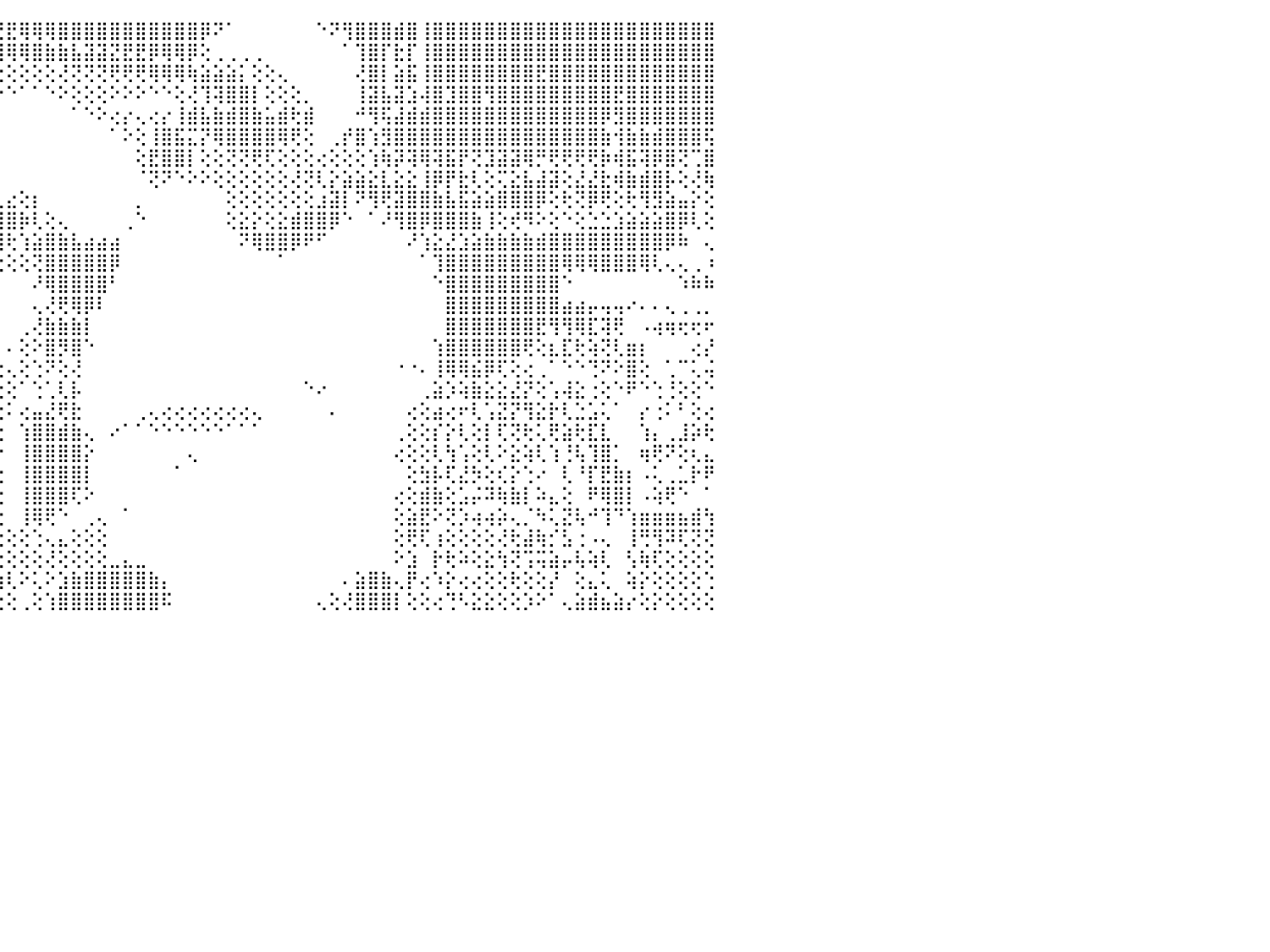

⢇⢕⢕⢕⢅⢕⢕⢕⢕⢕⢕⢕⢕⢕⠕⠕⠕⠑⠑⢹⣿⣿⣿⣿⣿⣿⢝⢝⢟⢕⢸⣾⣿⡿⣿⣿⣿⣷⣷⣷⣧⣽⣝⣝⣟⣟⢿⢿⢿⣿⣿⣿⣿⣿⣿⣿⣿⣿⣿⣿⡿⠝⠁⠀⠀⠀⠀⠀⠀⠑⠝⢻⣿⣿⣿⣾⣿⢸⣿⣿⣿⣿⣿⣿⣿⣿⣿⣿⣿⣿⣿⣿⣿⣿⣿⣿⣿⣿⣿⣿⠀
⢕⢕⢕⢕⢕⢕⢕⢕⢕⢕⢕⢕⢕⢕⢕⢔⠀⠀⠀⢸⣿⣿⣿⣿⣿⣿⢕⢕⢕⢱⢿⡿⣿⡇⢕⢕⢕⢝⢝⢝⢟⢟⢟⢻⢿⢿⢿⣿⣷⣷⣧⣽⣽⣝⣟⣟⡿⢿⢿⡿⢕⢀⢀⢀⢀⠀⠀⠀⠀⠀⠀⠁⢹⣿⡏⣗⡏⢸⣿⣿⣿⣿⣿⣿⣿⣿⣿⣿⣿⣿⣿⣿⣿⣿⣿⣿⣿⣿⣿⣿⠀
⢕⢕⢕⢕⢕⢕⠕⠕⠁⠁⠁⠑⠑⠁⢁⠁⠀⠀⠀⢸⣿⣿⣿⣿⣿⣿⡇⢕⢕⢕⢞⡇⢿⢇⢕⢕⢕⢕⢕⢕⢕⢕⢕⢕⢕⢕⢕⢕⢕⢜⢝⢝⢝⢟⢟⢟⢿⢿⢿⢷⣵⣵⣵⡅⢕⢕⢄⠀⠀⠀⠀⠀⢜⣿⡇⣵⣯⢸⣿⣿⣿⣿⣿⣿⣿⣿⣟⣿⣿⣿⣿⣿⣿⣿⣿⣿⣿⣿⣿⣿⠀
⢕⢑⣷⣵⣱⡕⠀⠀⠀⠀⢀⢀⡀⢀⢕⢄⢄⢄⢰⣾⣿⣿⣿⣿⣿⣿⡇⢕⢕⣷⣷⣇⣷⢕⢕⣵⡕⡕⢕⣕⡕⢕⢕⠕⠑⠑⠁⠁⠑⠕⢕⢕⢕⠕⠕⠕⠑⠑⢕⢜⢹⢽⣿⣿⡇⢕⢕⢕⡀⠀⠀⠀⢸⣽⣧⣽⣱⢼⣿⣹⣿⣿⢻⣿⣿⣿⣿⣿⣿⣿⣿⣿⣟⣿⣿⣿⣿⣿⣿⣿⠀
⡕⡕⢿⣿⣿⣷⢄⢕⢕⠇⠕⠕⠵⠕⢕⢕⢕⢕⠘⢻⣿⣿⣿⣿⣿⣿⡇⢕⢕⢝⣱⡷⢿⢕⢑⠛⠃⢕⢕⢇⢕⠕⠁⠀⠀⠀⠀⠀⠀⠀⠁⠑⠕⢔⡔⢄⢔⡔⢸⣾⣧⣷⣾⣿⣷⣥⣾⢗⣾⠀⠀⠀⠚⢻⢯⣼⣾⣾⣿⣿⣿⣿⣿⣿⣿⣿⣿⣿⣿⣿⣿⡿⣻⣿⣿⣿⣿⣿⣿⣿⠀
⢕⢕⢹⣿⣿⡗⢔⢔⢕⢔⢕⣿⣿⣿⡇⢕⢕⢕⠀⣿⣿⣿⣿⣿⣿⣿⡇⢕⢕⢕⢷⡟⢟⢕⢕⢱⣷⢕⢜⢕⠁⠀⠀⠀⠀⠀⠀⠀⠀⠀⠀⠀⠀⠁⠕⢕⢸⣿⣯⣍⡝⢿⣿⣿⣿⣿⢿⢟⢕⠀⢀⡞⣿⢱⣻⣿⣿⣿⣿⣿⣿⣿⣿⣿⣿⣿⣿⣿⣿⣿⣿⣷⢺⣷⣷⣾⣿⣿⣿⢯⠀
⠑⢕⢐⢺⣴⣵⢕⢕⢕⢕⢕⣿⢻⡇⡇⢕⢕⢕⠀⢜⠻⣾⣿⣿⣿⣿⣿⣗⡕⢱⣷⣿⢕⢕⢕⢕⣿⢕⢕⠑⠀⠀⠀⠀⠀⠀⠀⠀⠀⠀⠀⠀⠀⠀⠀⢕⣟⣿⣿⡇⢕⢕⢝⢝⢟⢏⢕⢕⢕⢔⢕⢕⢕⢱⢷⡽⢽⢿⢽⣯⡟⢝⣹⣽⣽⢿⡛⢟⢟⢟⢟⡷⢾⣯⢽⡿⣿⢝⢉⣿⠀
⠤⠵⢕⠺⣟⡻⢕⠄⢕⢕⢕⢟⢜⢕⢕⢕⢕⢕⢄⢕⢇⣿⣿⣿⣿⣿⣿⢝⢕⢜⢟⣿⡕⢕⢕⢕⣿⡇⢕⢀⢕⣷⣦⢄⠀⠀⠀⠀⠀⠀⠀⠀⠀⠀⠀⠈⢝⠝⠑⠕⠕⢕⢕⢕⢕⢕⢕⢜⢝⢇⡕⣵⣵⣕⣇⣕⣕⢸⡿⡟⣗⢇⢕⢍⣕⣧⣼⣽⢕⣜⣜⣗⢾⣷⣾⣿⡧⢕⢜⢷⠀
⠀⠀⠀⠕⡕⠕⢕⢔⢕⢕⢕⢔⢔⢔⢔⢕⡕⢕⢕⠅⣴⣿⣿⣿⣿⣿⣿⢕⢑⢕⢕⣿⡧⢕⣵⣵⣮⠗⢜⢕⢱⣾⣿⢕⢀⣔⢕⡆⠀⠀⠀⠀⠀⠀⠀⡀⠀⠀⠀⠀⠀⠀⢕⢕⢕⢕⢕⢕⢕⣰⣽⡇⠝⢻⢟⣽⣿⣿⣷⣧⣯⣵⣵⣿⣿⣿⡿⢕⢗⢝⡿⢟⢕⢗⢻⣻⣵⣤⡕⢕⠀
⣷⣿⣧⣥⣵⡕⢕⢅⠀⣿⣿⢕⠕⢕⠕⠑⠕⢀⠀⠀⣿⣿⣿⣿⣿⣿⡟⠑⠑⢕⢕⣿⡇⠐⠑⢘⢕⢠⢜⠑⠜⣿⣿⣇⣼⣿⡷⢇⢕⢄⠀⠀⠀⠀⢀⠑⠀⠀⠀⠀⠀⠀⢕⣕⡕⢕⣕⣾⣿⣿⡿⠑⠀⠁⠜⢻⣿⡿⣿⣿⣿⣷⢸⢕⢞⠻⠕⢕⠑⢕⣑⣑⣱⣵⣵⣵⣿⡿⢇⢕⠀
⣿⣿⣿⣿⣿⢇⢕⠈⠱⠕⠟⣕⠑⠱⠵⠇⠀⢀⠁⠕⣝⢟⢿⢿⣿⣯⣵⢄⠕⣵⡕⡻⡇⠄⠘⠕⠰⢆⠞⠂⠀⢝⣻⢿⢿⢗⢱⣵⣿⣷⣧⣴⣴⣴⠀⠀⠀⠀⠀⠀⠀⠀⠀⠝⢿⣿⣿⡿⠟⠋⠀⠀⠀⠀⠀⠀⠜⢱⣕⣜⣱⣵⣷⣷⣷⣷⣾⣿⣿⣿⣿⣿⣿⣿⣿⣿⡿⠷⠀⢄⠀
⠰⠔⠔⠔⠀⢕⢕⢄⢄⢄⢄⢝⢀⠄⢄⢀⠄⠄⢁⢔⣔⣾⣵⡕⢅⢡⢟⢕⠄⠈⣹⣯⣧⡄⢄⢀⠑⢁⢄⣔⣔⣔⣕⢕⢕⢕⢕⢝⣿⣿⣿⣿⣿⡿⠀⠀⠀⠀⠀⠀⠀⠀⠀⠀⠀⠀⠁⠀⠀⠀⠀⠀⠀⠀⠀⠀⠀⠁⢹⣿⣿⣿⣿⣿⣿⣿⣿⣿⢿⢿⢿⣿⣿⣿⢿⢇⢄⢄⢀⠰⠀
⢁⢀⢀⢀⢕⣱⣷⣷⣷⣷⣷⣵⣧⣵⣷⣷⣵⣳⢧⢗⠔⢬⢙⡛⠶⠕⠡⢵⢤⢕⢹⣿⢿⡟⢕⣽⣽⣽⣿⣿⣻⡿⠋⠁⠀⠀⠀⠜⢿⣿⣿⣿⣿⠃⠀⠀⠀⠀⠀⠀⠀⠀⠀⠀⠀⠀⠀⠀⠀⠀⠀⠀⠀⠀⠀⠀⠀⠀⠑⣿⣿⣿⣿⣿⣿⣿⣿⣿⠑⠀⠀⠀⠀⠀⠀⠀⠀⠱⠷⠷⠀
⣷⣷⣷⣷⣧⣿⣿⣿⣿⣿⣿⣿⣿⣿⣿⣿⣿⣿⡿⢷⢄⣔⣐⣄⣔⣔⣔⣵⣵⣕⣕⣱⣵⣼⣿⣿⣿⣿⣿⣿⢇⢀⠀⠀⠀⠀⠀⢄⢜⢟⢿⡿⠇⠀⠀⠀⠀⠀⠀⠀⠀⠀⠀⠀⠀⠀⠀⠀⠀⠀⠀⠀⠀⠀⠀⠀⠀⠀⠀⣿⣿⣿⣿⣿⣿⣿⣿⣿⣴⣴⡤⢤⢤⠔⠄⠄⢄⢀⢀⡀⠀
⣿⣿⣿⣿⣿⣿⣿⣿⣿⣿⣿⣿⣿⣿⣿⣿⣿⣵⣵⣵⣵⣥⣿⣿⣿⣿⣿⣿⣿⣿⣿⣿⣿⣿⣿⣿⣿⣿⣿⣿⠁⠄⠁⠐⠀⠀⢀⢜⣷⣷⣷⡇⠀⠀⠀⠀⠀⠀⠀⠀⠀⠀⠀⠀⠀⠀⠀⠀⠀⠀⠀⠀⠀⠀⠀⠀⠀⠀⠀⣿⣿⣿⣿⣿⣿⣿⣟⢻⢻⢿⣏⢽⢟⠀⠠⢴⢶⢖⢖⠖⠀
⣿⣿⣿⣿⣿⣿⣿⣿⣿⣿⣿⣿⣿⣿⣿⣿⣿⣿⣿⣿⣿⣿⣿⣿⣿⣿⣿⣿⣿⣿⣿⣿⣿⣿⣿⣿⣿⣿⢟⠁⠀⠀⠁⠁⠀⠄⢕⠕⣿⡻⣿⠑⠀⠀⠀⠀⠀⠀⠀⠀⠀⠀⠀⠀⠀⠀⠀⠀⠀⠀⠀⠀⠀⠀⠀⠀⠀⠀⢱⣿⣿⣿⣿⣿⣿⢟⢕⣆⣏⢗⢵⢝⢇⣶⡆⠀⠀⠀⢔⡜⠀
⣿⣿⣿⣿⣿⣿⣿⣿⣿⣿⣿⣿⣿⣿⣿⣿⡟⢏⢙⢻⣿⣿⣿⣿⣿⣿⣿⣿⣿⣿⣿⣿⣿⣿⣿⣿⣿⢏⢔⢔⠀⠀⢔⢕⢕⢄⢕⢑⠝⢕⢜⠀⠀⠀⠀⠀⠀⠀⠀⠀⠀⠀⠀⠀⠀⠀⠀⠀⠀⠀⠀⠀⠀⠀⠀⠐⠐⠄⢸⢿⢿⣮⡿⢏⢕⢔⢀⠁⠑⠑⢙⠝⠕⣿⢕⠀⢁⠉⢅⢬⠀
⣿⣿⣿⣿⣿⣿⣿⣿⣿⣿⣿⣿⣿⣿⣿⣿⡇⡕⢕⢕⢜⢿⣿⣿⣿⣿⣿⣿⣿⣿⣿⣿⣿⣿⣿⣿⢏⢕⢕⢕⢄⢔⢕⢕⢕⢕⠁⢑⢁⢇⡧⠀⠀⠀⠀⠀⠀⠀⠀⠀⠀⠀⠀⠀⠀⠀⠀⠀⠑⠔⠀⠀⠀⠀⠀⠀⠀⢀⣵⡱⢵⣷⣕⣕⣜⡝⢕⢡⢼⣕⢐⢕⠑⠟⠑⢑⢘⢕⢕⠑⠀
⣿⣿⣿⣿⣿⣿⣿⣿⣿⣿⣿⣿⣿⣿⣿⣿⣿⣇⢕⢕⢕⢁⢿⣿⣿⣿⣿⣿⣿⣿⣿⣿⣿⣿⣿⡕⢕⢕⢕⢕⢕⢕⢕⢕⢕⠅⢔⣤⣜⢟⣗⠀⠀⠀⠀⢀⢄⢔⢔⢔⢔⢔⢔⢔⢄⠀⠀⠀⠀⠀⠄⠀⠀⠀⠀⠀⢔⢕⣴⢔⠖⢇⢡⣝⡝⢻⣕⡗⢇⣑⣡⢅⠁⠀⡔⢐⠅⠃⢕⢔⠀
⣿⣿⣿⣿⣿⣿⣿⣿⣿⣿⣿⣿⣿⣿⣿⣿⣿⣿⣧⣕⢕⢕⠻⣿⣿⣿⣿⣿⣿⣿⢿⡿⢟⢏⢕⢕⢕⢕⢕⢕⢕⢕⢕⢕⢕⠀⢱⣿⣿⣾⣷⢄⠀⠔⠁⠁⠑⠑⠑⠑⠑⠑⠁⠁⠁⠀⠀⠀⠀⠀⠀⠀⠀⠀⠀⢀⢕⢕⡎⡕⢇⢕⡇⢏⢝⢗⢅⢟⣵⢗⣏⣇⠀⠀⢱⡄⢀⣸⡵⢗⠀
⣿⣿⣿⣿⣿⣿⣿⣿⣿⣿⣿⣿⣿⣿⣿⣿⣿⣿⣿⣿⣷⣕⢕⢿⣿⣿⣿⢏⢕⢕⢕⢕⢕⢕⢕⢕⢕⢕⢕⢕⢕⢕⢕⠕⠕⠀⢸⣿⣿⣿⣿⡕⠀⠀⠀⠀⠀⠀⠀⢄⠀⠀⠀⠀⠀⠀⠀⠀⠀⠀⠀⠀⠀⠀⠀⢔⢕⢕⢇⢳⢡⢕⢇⠕⣕⢵⢇⢱⢘⢧⢹⣿⡁⠀⢶⢟⠝⢕⢆⣄⠀
⣿⣿⣿⣿⣿⣿⣿⣿⣿⣿⣿⣿⣿⣿⣿⣿⣿⣿⣿⣿⣿⣿⣧⢜⢝⣵⣧⡕⢕⢕⢕⢕⢕⢕⢕⢕⢕⢕⢕⢕⢱⢕⢕⢕⢕⠀⢸⣿⣿⣿⣿⡇⠀⠀⠀⠀⠀⠀⠁⠀⠀⠀⠀⠀⠀⠀⠀⠀⠀⠀⠀⠀⠀⠀⠀⠀⢕⣳⡧⢏⣜⡳⢕⢎⡕⢑⠔⠀⢇⠘⡏⣟⣷⡆⠠⢅⢀⣁⡗⠟⠀
⣿⣿⣿⣿⣿⣿⣿⣿⣿⣿⣿⣿⣿⣿⣿⣿⣿⣿⣿⣿⣿⣿⣿⣇⣜⣟⣿⣷⣶⣷⣧⣕⣕⢕⢜⢇⣕⡕⢕⢕⢕⢕⢕⢕⢕⠀⢸⣿⣿⣿⢏⠕⠀⠀⠀⠀⠀⠀⠀⠀⠀⠀⠀⠀⠀⠀⠀⠀⠀⠀⠀⠀⠀⠀⠀⢔⢕⣾⣷⢕⣡⡬⠽⢷⣷⡇⠵⣄⢕⠀⠟⢿⣿⡇⠠⢵⢟⠑⠀⠁⠀
⣿⣿⣿⣿⣿⣿⣿⣿⣿⣿⣿⣿⣿⣿⣿⣿⣿⣿⣿⣿⣿⣿⣼⣿⣿⣿⣿⣿⣿⣿⣿⣿⣿⣿⣿⣿⢿⢧⣕⡕⢕⢕⢕⢕⢕⠀⢸⢿⢟⠑⠀⢀⢄⠀⠁⠀⠀⠀⠀⠀⠀⠀⠀⠀⠀⠀⠀⠀⠀⠀⠀⠀⠀⠀⠀⢕⣵⣟⠕⢝⡱⢴⢴⡵⢄⡈⠳⢅⣝⢧⠚⢹⠙⢱⣶⣶⣶⣦⣾⢳⠀
⣿⣿⣿⣿⣿⣿⣿⣿⣿⣿⣿⣿⣿⣿⣿⣿⣿⢿⣿⣿⣿⣿⣿⣿⣿⣿⣿⣿⣿⣿⣿⣿⣿⣿⣿⣿⣷⣕⡕⢱⢜⢕⢕⢕⢕⢕⢕⢑⢄⣄⢕⢕⢕⠀⠀⠀⠀⠀⠀⠀⠀⠀⠀⠀⠀⠀⠀⠀⠀⠀⠀⠀⠀⠀⠀⢕⢟⢏⢰⢕⢕⢕⢕⢜⢗⣼⢷⡊⣣⢐⠠⢄⠀⢸⢛⢻⠽⢏⢝⢝⠀
⣿⣿⣿⣿⣿⣿⣿⣿⣿⣿⣿⣿⣿⣿⣿⣿⣾⣿⣿⣿⣿⣿⣿⣿⣿⣿⣿⣿⣿⣿⣿⣿⣿⣿⣿⣿⣿⣿⣿⣿⣷⣵⣕⢕⢕⢕⢕⢕⢜⢕⢕⢕⢕⣀⣄⣀⠀⠀⠀⠀⠀⠀⠀⠀⠀⠀⠀⠀⠀⠀⠀⠀⠀⠀⠀⠕⣱⠀⡗⢗⠵⢕⣕⢳⢝⢩⢭⣵⡤⢧⢵⢇⠀⢣⢷⢏⢕⢕⢕⢕⠀
⣿⣿⣿⣿⣿⣿⣿⣿⣿⣿⣿⣿⣿⣿⣿⣿⣿⣿⣿⣿⣿⣿⣿⣿⣿⣿⣿⣿⣿⣿⣿⣿⣿⣿⣿⣿⣿⣿⣿⣿⣿⣿⣿⣿⣷⢇⠕⢅⠕⣱⣷⣿⣿⣿⣿⣿⣷⡄⠀⠀⠀⠀⠀⠀⠀⠀⠀⠀⠀⠀⠀⠄⣵⣿⣷⢄⡟⢔⠱⡕⢔⢔⢕⢕⢗⢕⢕⡜⠀⢕⣄⢅⠀⢵⡕⢕⢕⢕⢕⢑⠀
⣿⣿⣿⣿⣿⣿⣿⣿⣿⣿⣿⣿⣿⣿⣿⣿⣿⣿⣿⣿⣿⣿⣿⣿⣿⣿⣿⣿⣿⣿⣿⣿⣿⣿⣿⣿⣿⣿⣿⣿⣿⣿⣿⢟⢕⢕⢀⢕⢱⣿⣿⣿⣿⣿⣿⣿⣿⠯⠀⠀⠀⠀⠀⠀⠀⠀⠀⠀⠀⢄⢕⢜⣿⣿⣿⡇⢕⢕⢔⢙⠣⣕⣕⢕⢕⡱⠕⠁⢄⣵⣾⣦⣵⡔⢕⡕⢕⢕⢕⢕⠀
⠀⠀⠀⠀⠀⠀⠀⠀⠀⠀⠀⠀⠀⠀⠀⠀⠀⠀⠀⠀⠀⠀⠀⠀⠀⠀⠀⠀⠀⠀⠀⠀⠀⠀⠀⠀⠀⠀⠀⠀⠀⠀⠀⠀⠀⠀⠀⠀⠀⠀⠀⠀⠀⠀⠀⠀⠀⠀⠀⠀⠀⠀⠀⠀⠀⠀⠀⠀⠀⠀⠀⠀⠀⠀⠀⠀⠀⠀⠀⠀⠀⠀⠀⠀⠀⠀⠀⠀⠀⠀⠀⠀⠀⠀⠀⠀⠀⠀⠀⠀⠀